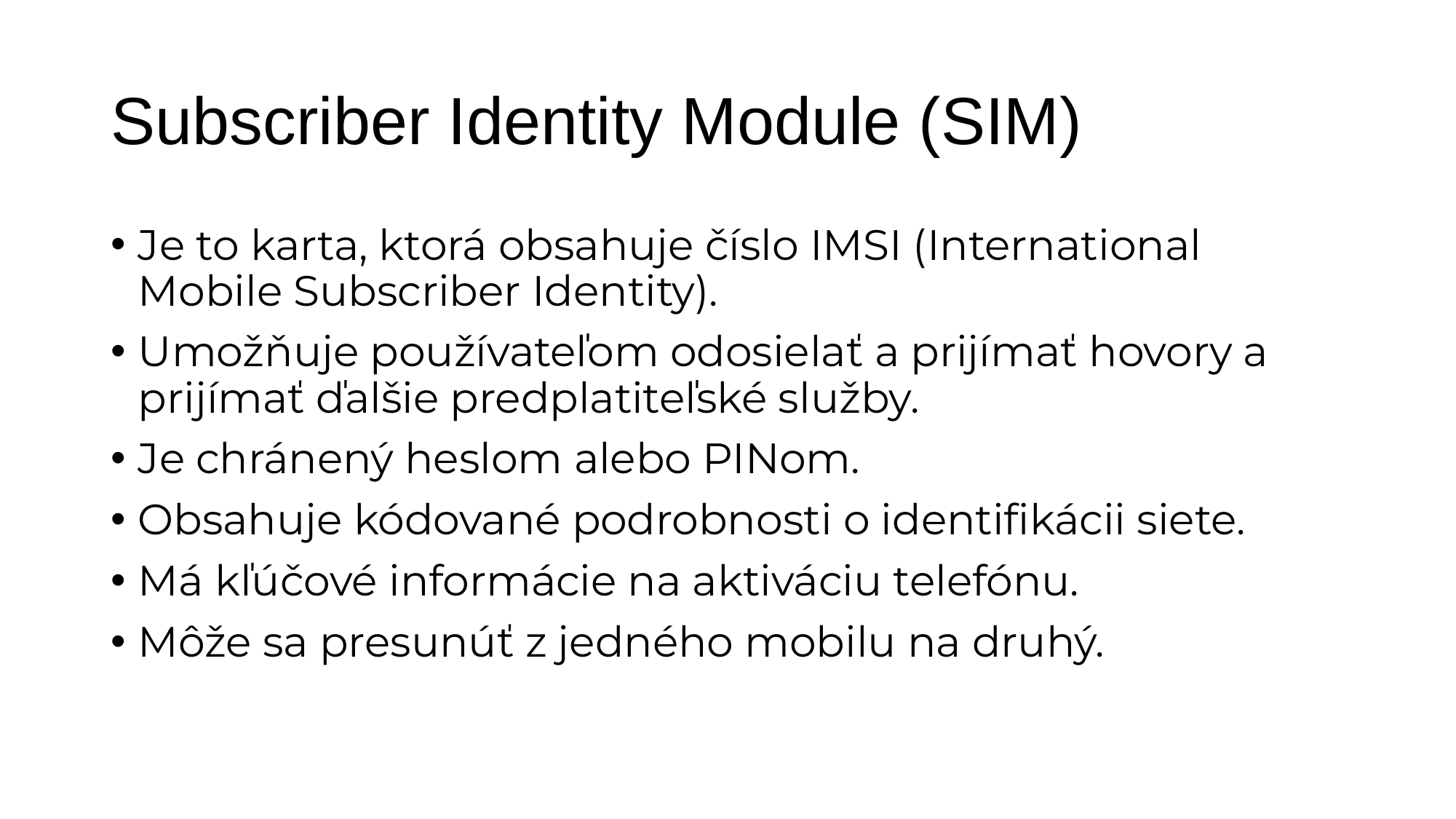

# Subscriber Identity Module (SIM)
Je to karta, ktorá obsahuje číslo IMSI (International Mobile Subscriber Identity).
Umožňuje používateľom odosielať a prijímať hovory a prijímať ďalšie predplatiteľské služby.
Je chránený heslom alebo PINom.
Obsahuje kódované podrobnosti o identifikácii siete.
Má kľúčové informácie na aktiváciu telefónu.
Môže sa presunúť z jedného mobilu na druhý.